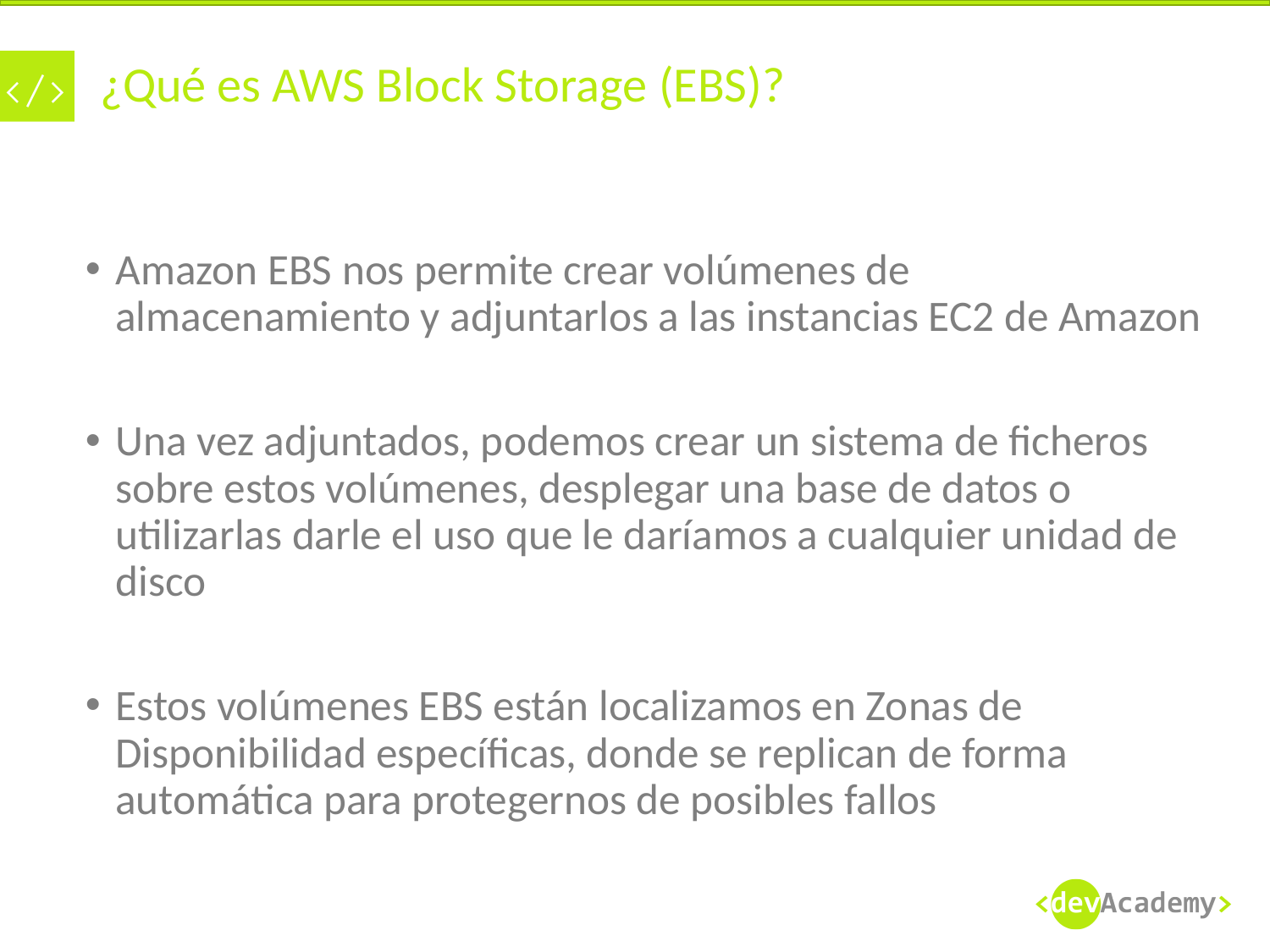

# ¿Qué es AWS Block Storage (EBS)?
Amazon EBS nos permite crear volúmenes de almacenamiento y adjuntarlos a las instancias EC2 de Amazon

Una vez adjuntados, podemos crear un sistema de ficheros sobre estos volúmenes, desplegar una base de datos o utilizarlas darle el uso que le daríamos a cualquier unidad de disco

Estos volúmenes EBS están localizamos en Zonas de Disponibilidad específicas, donde se replican de forma automática para protegernos de posibles fallos